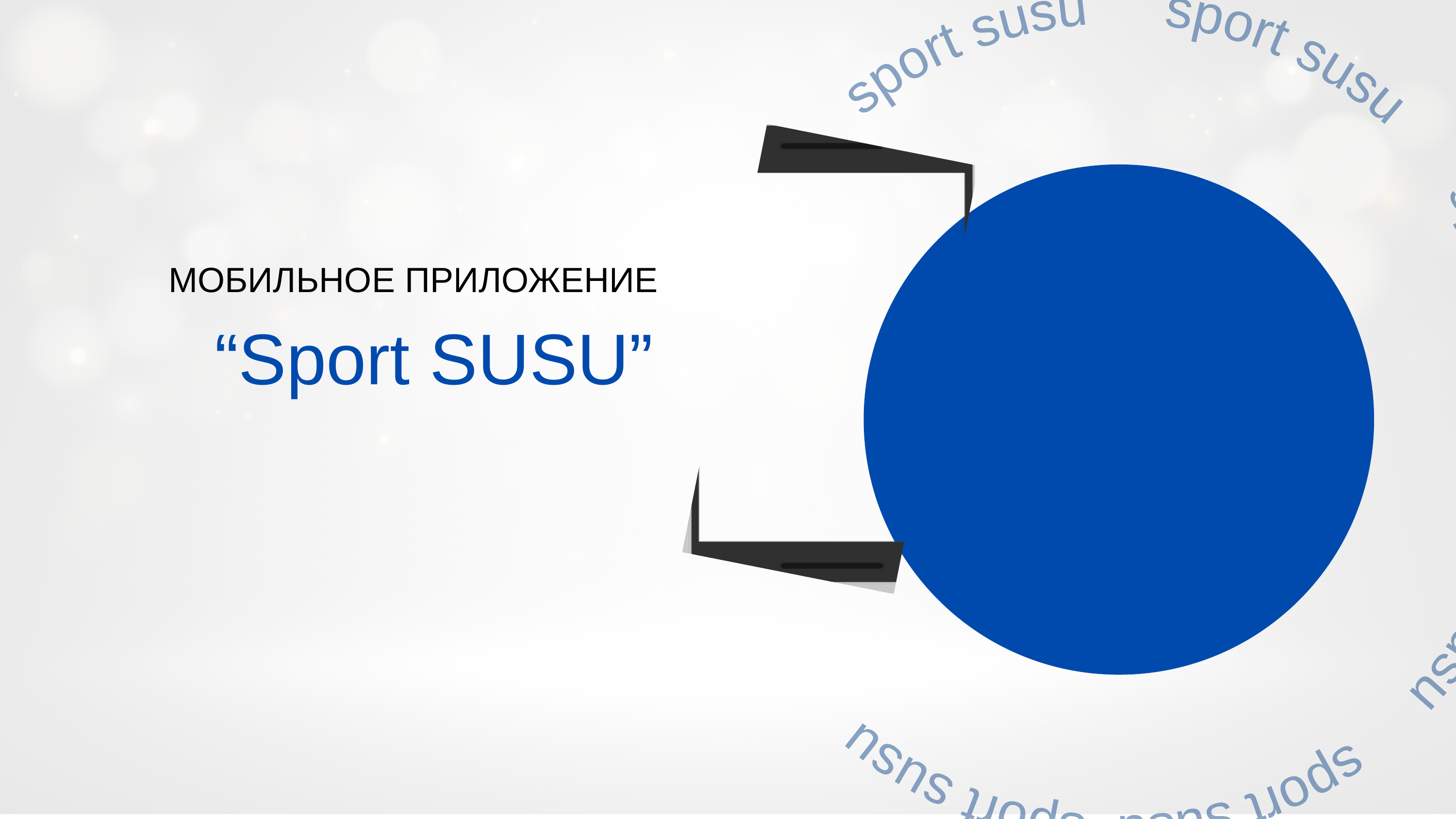

sport susu     sport susu      sport susu   sport susu     sport susu  sport susu

МОБИЛЬНОЕ ПРИЛОЖЕНИЕ
“Sport SUSU”